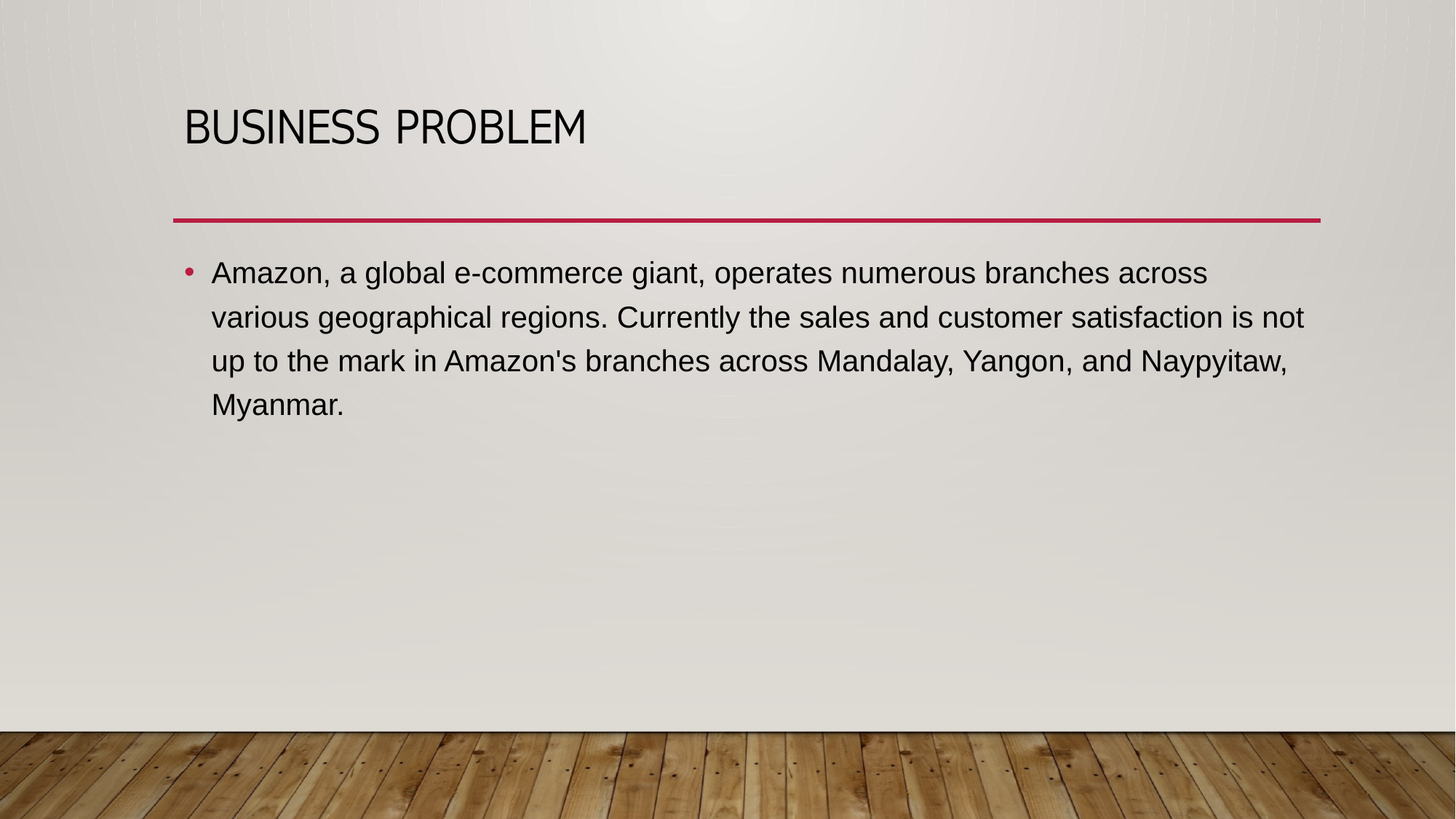

# Business Problem
Amazon, a global e-commerce giant, operates numerous branches across various geographical regions. Currently the sales and customer satisfaction is not up to the mark in Amazon's branches across Mandalay, Yangon, and Naypyitaw, Myanmar.